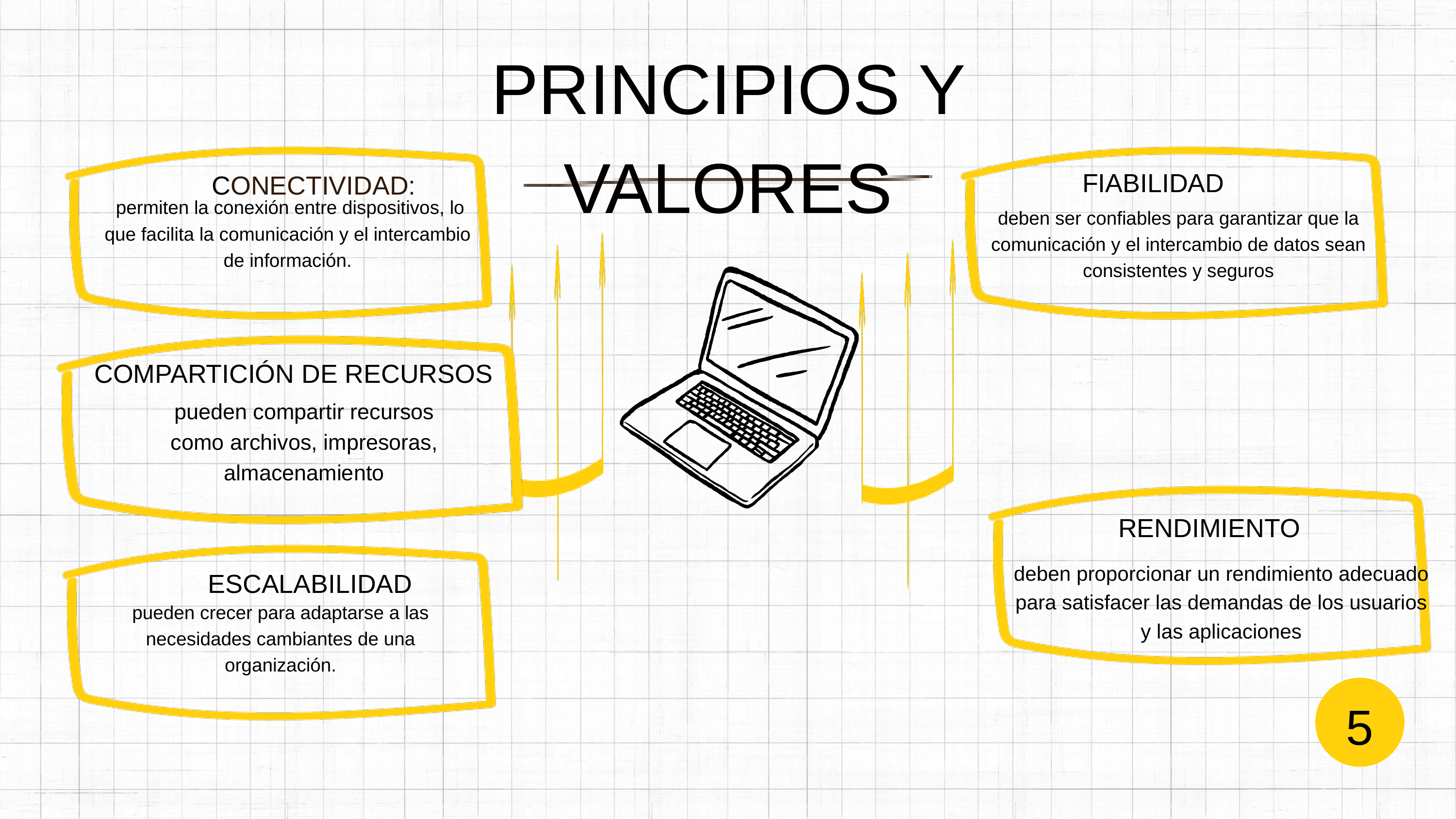

PRINCIPIOS Y VALORES

FIABILIDAD
CONECTIVIDAD:

 permiten la conexión entre dispositivos, lo que facilita la comunicación y el intercambio de información.
deben ser confiables para garantizar que la comunicación y el intercambio de datos sean consistentes y seguros

COMPARTICIÓN DE RECURSOS

pueden compartir recursos como archivos, impresoras, almacenamiento

RENDIMIENTO

deben proporcionar un rendimiento adecuado para satisfacer las demandas de los usuarios y las aplicaciones
ESCALABILIDAD
pueden crecer para adaptarse a las necesidades cambiantes de una organización.

5